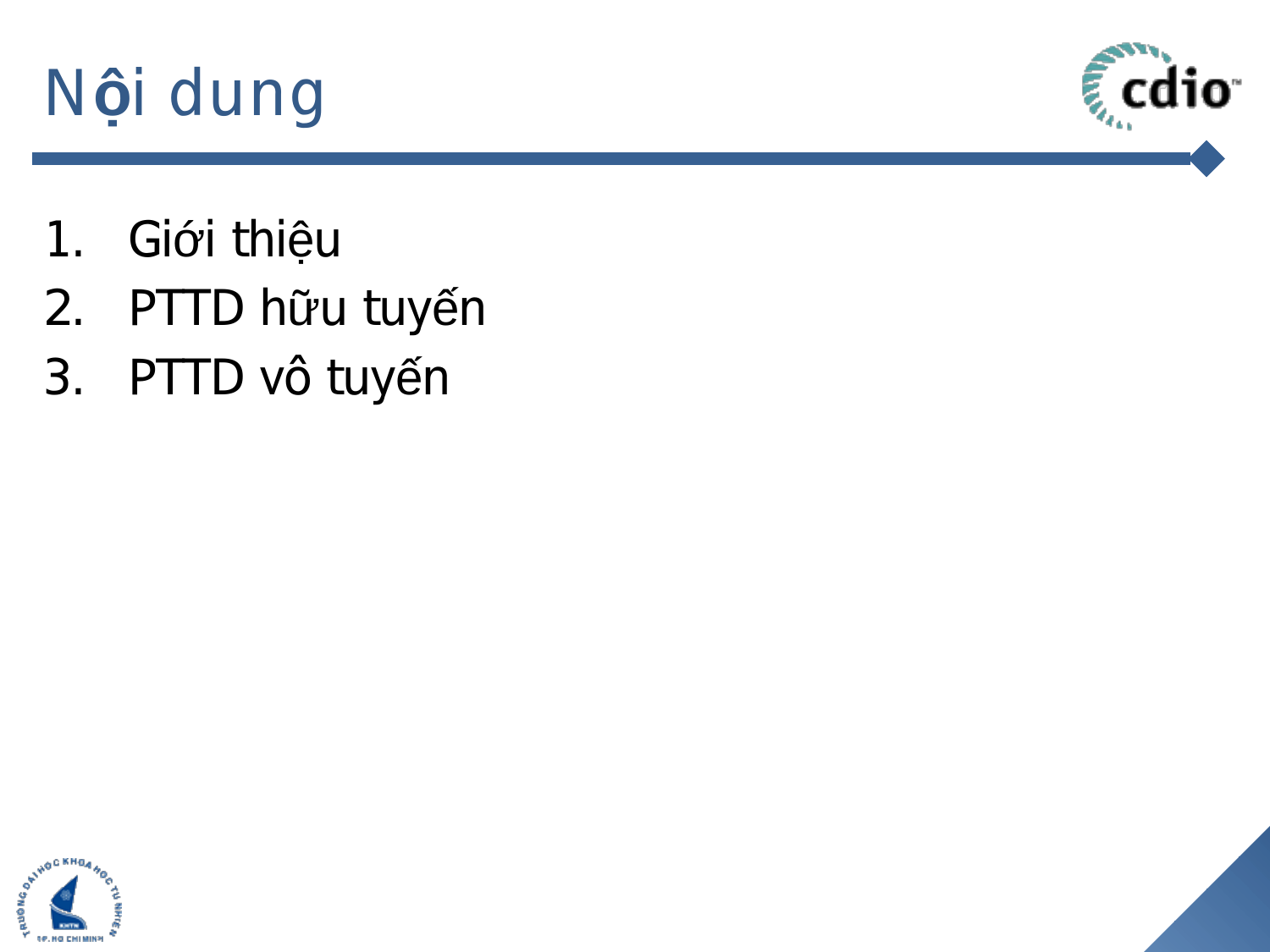

# Nội dung
Giới thiệu
PTTD hữu tuyến
PTTD vô tuyến